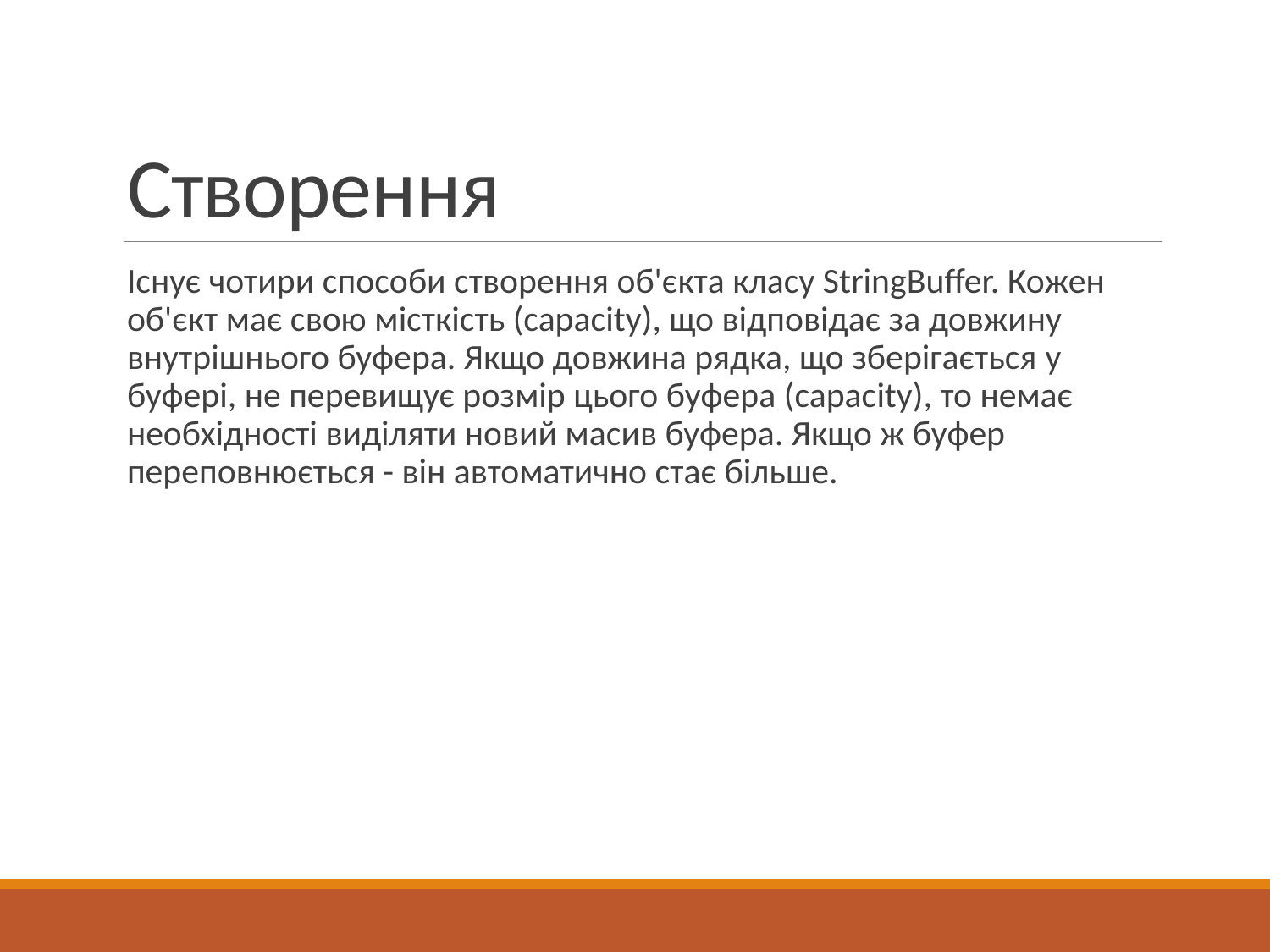

# Створення
Існує чотири способи створення об'єкта класу StringBuffer. Кожен об'єкт має свою місткість (capacity), що відповідає за довжину внутрішнього буфера. Якщо довжина рядка, що зберігається y буфері, не перевищує розмір цього буфера (capacity), то немає необхідності виділяти новий масив буфера. Якщо ж буфер переповнюється - він автоматично стає більше.